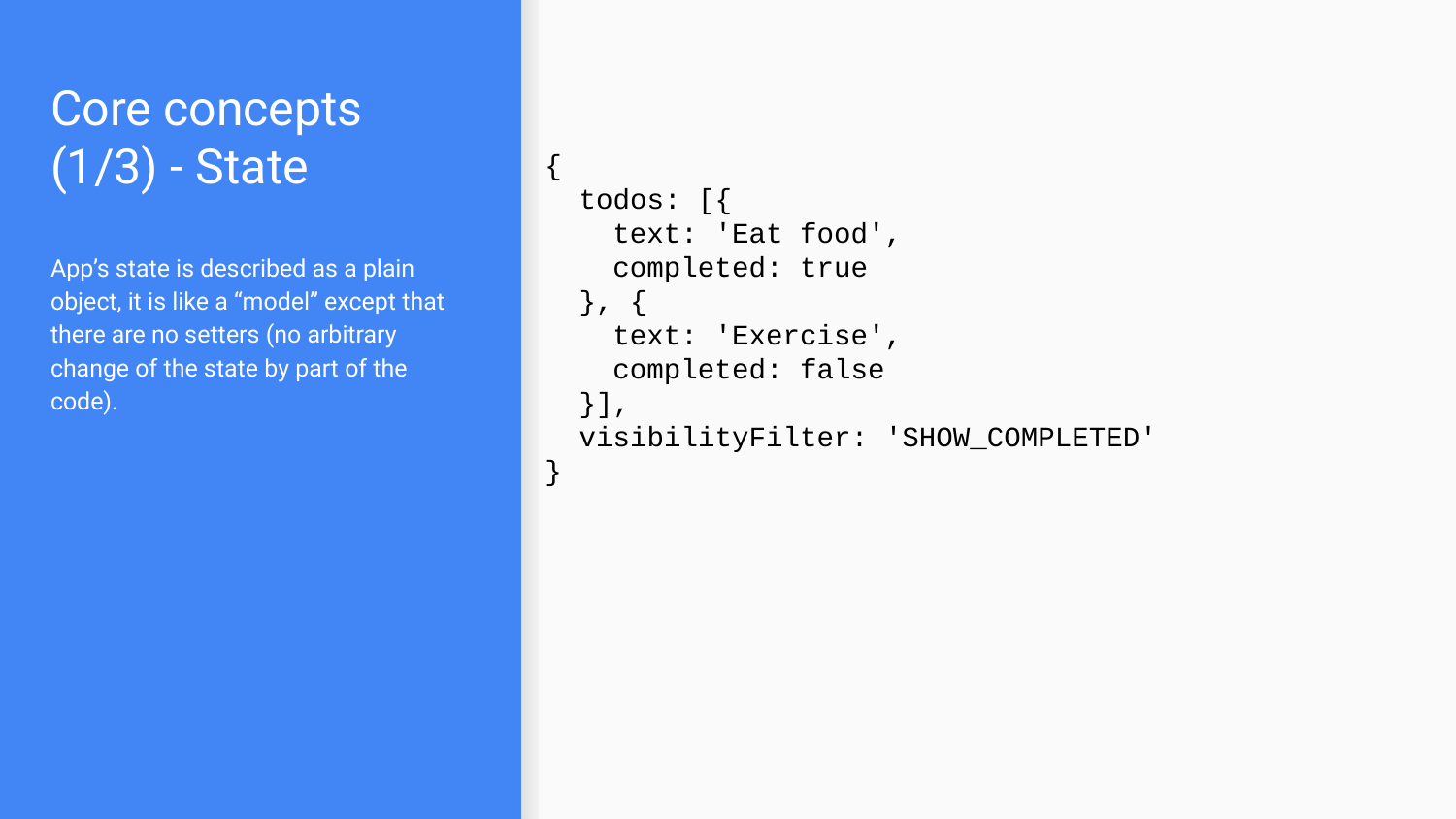

# Core concepts (1/3) - State
{
  todos: [{
    text: 'Eat food',
    completed: true
  }, {
    text: 'Exercise',
    completed: false
  }],
  visibilityFilter: 'SHOW_COMPLETED'
}

App’s state is described as a plain object, it is like a “model” except that there are no setters (no arbitrary change of the state by part of the code).